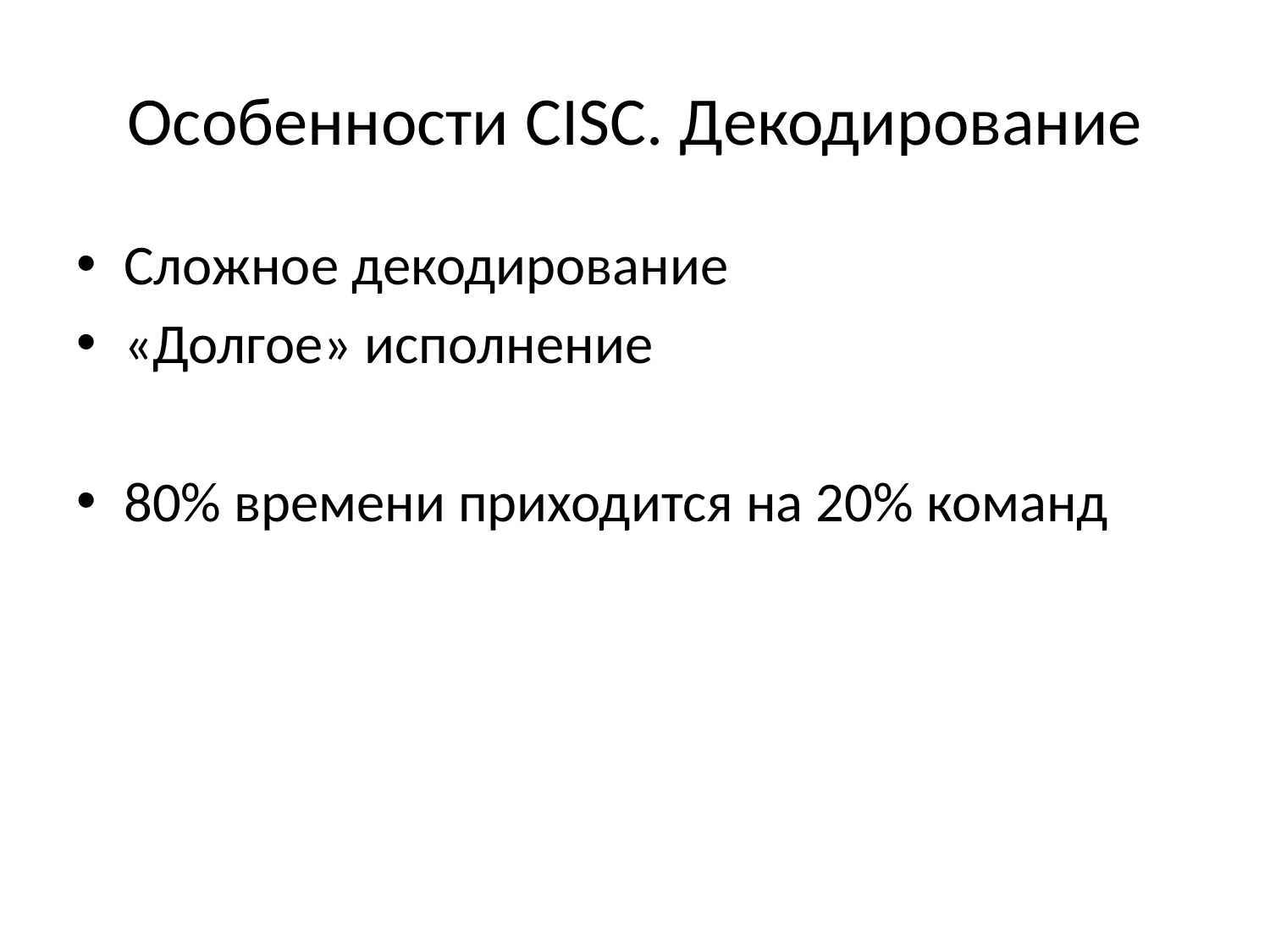

# Особенности CISC. Декодирование
Сложное декодирование
«Долгое» исполнение

80% времени приходится на 20% команд